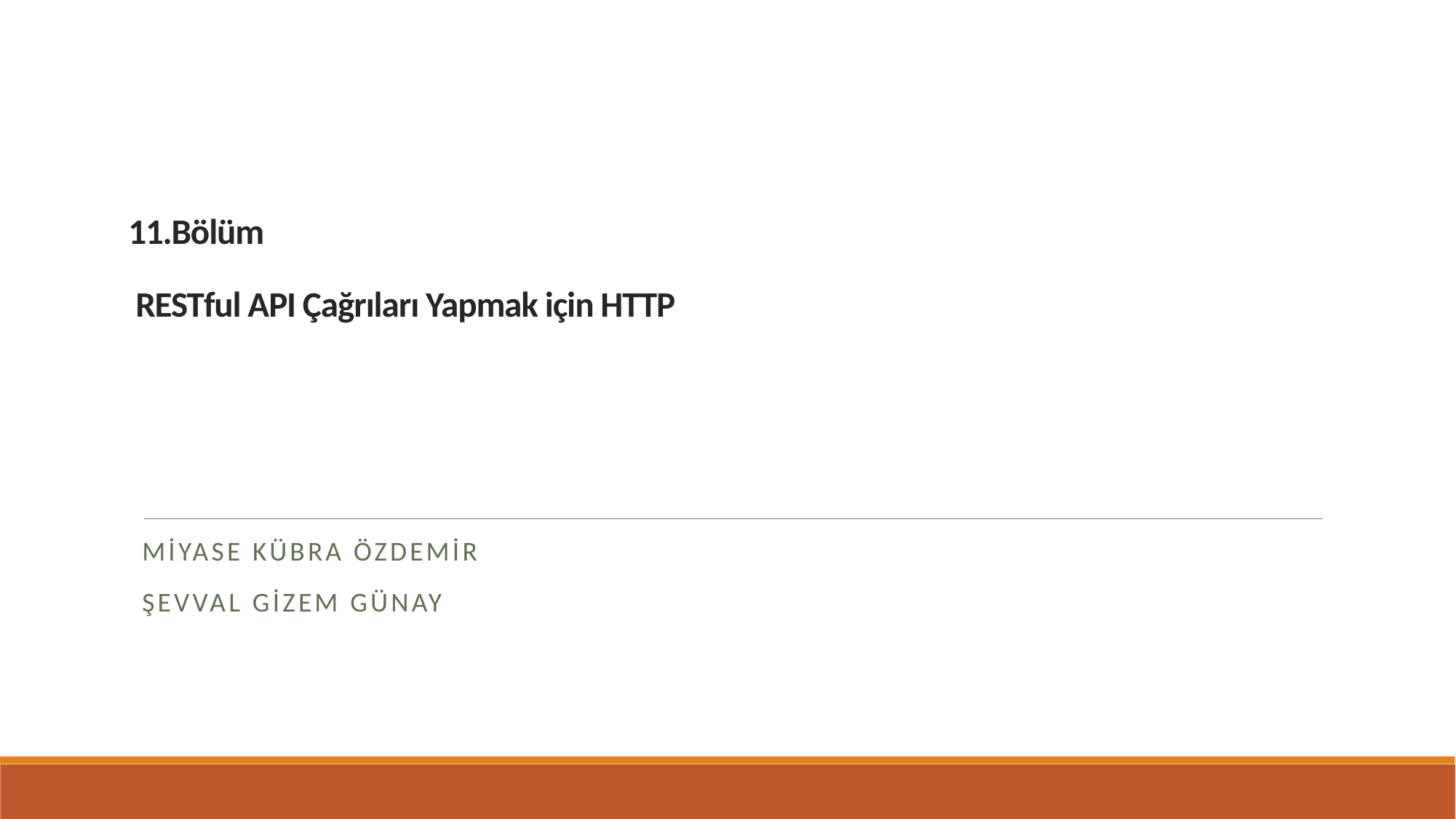

# 11.Bölüm RESTful API Çağrıları Yapmak için HTTP
Miyase Kübra özdemir
Şevval gizem günay